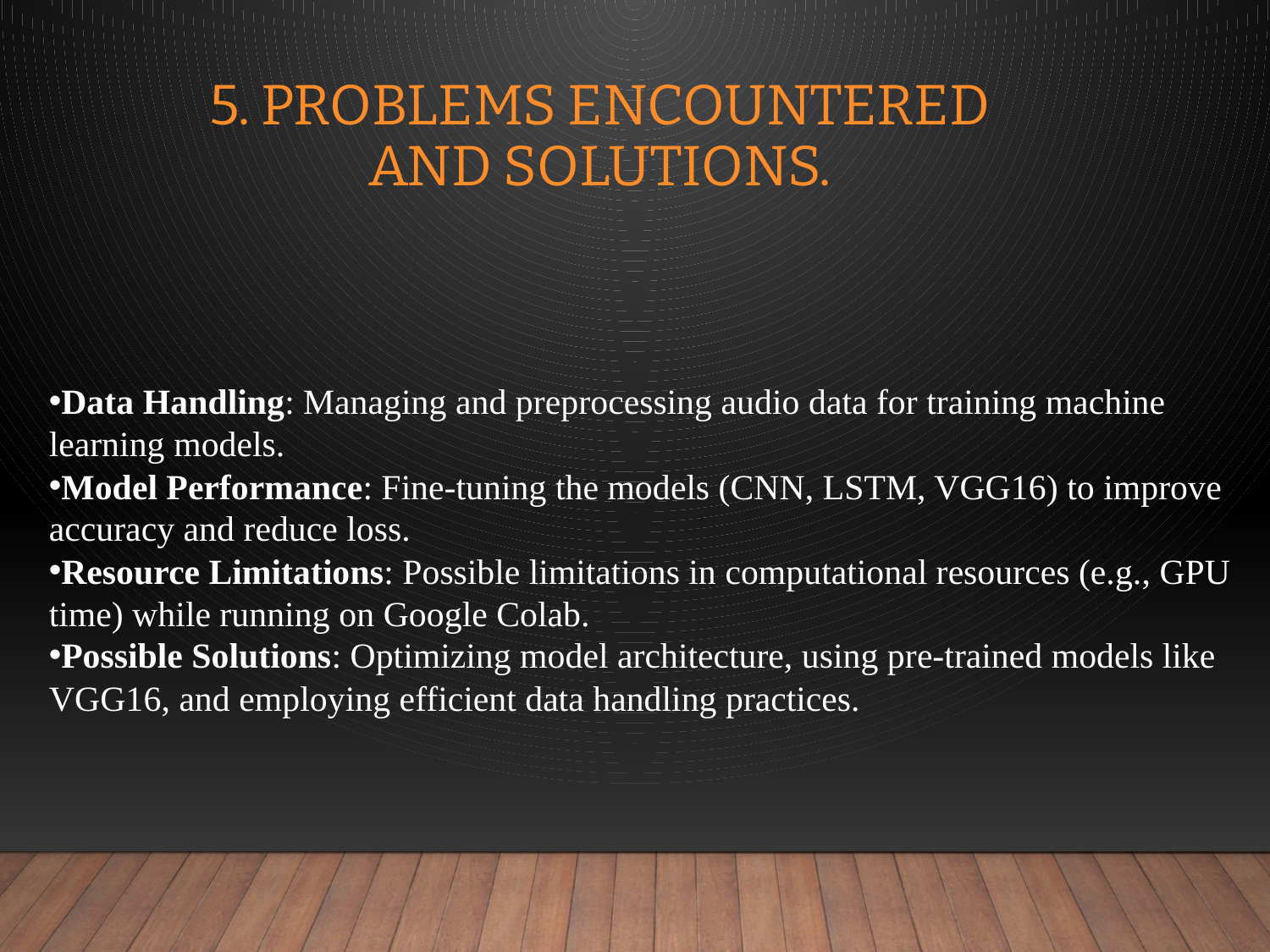

# 5. Problems encountered and solutions.

Data Handling: Managing and preprocessing audio data for training machine learning models.
Model Performance: Fine-tuning the models (CNN, LSTM, VGG16) to improve accuracy and reduce loss.
Resource Limitations: Possible limitations in computational resources (e.g., GPU time) while running on Google Colab.
Possible Solutions: Optimizing model architecture, using pre-trained models like VGG16, and employing efficient data handling practices.